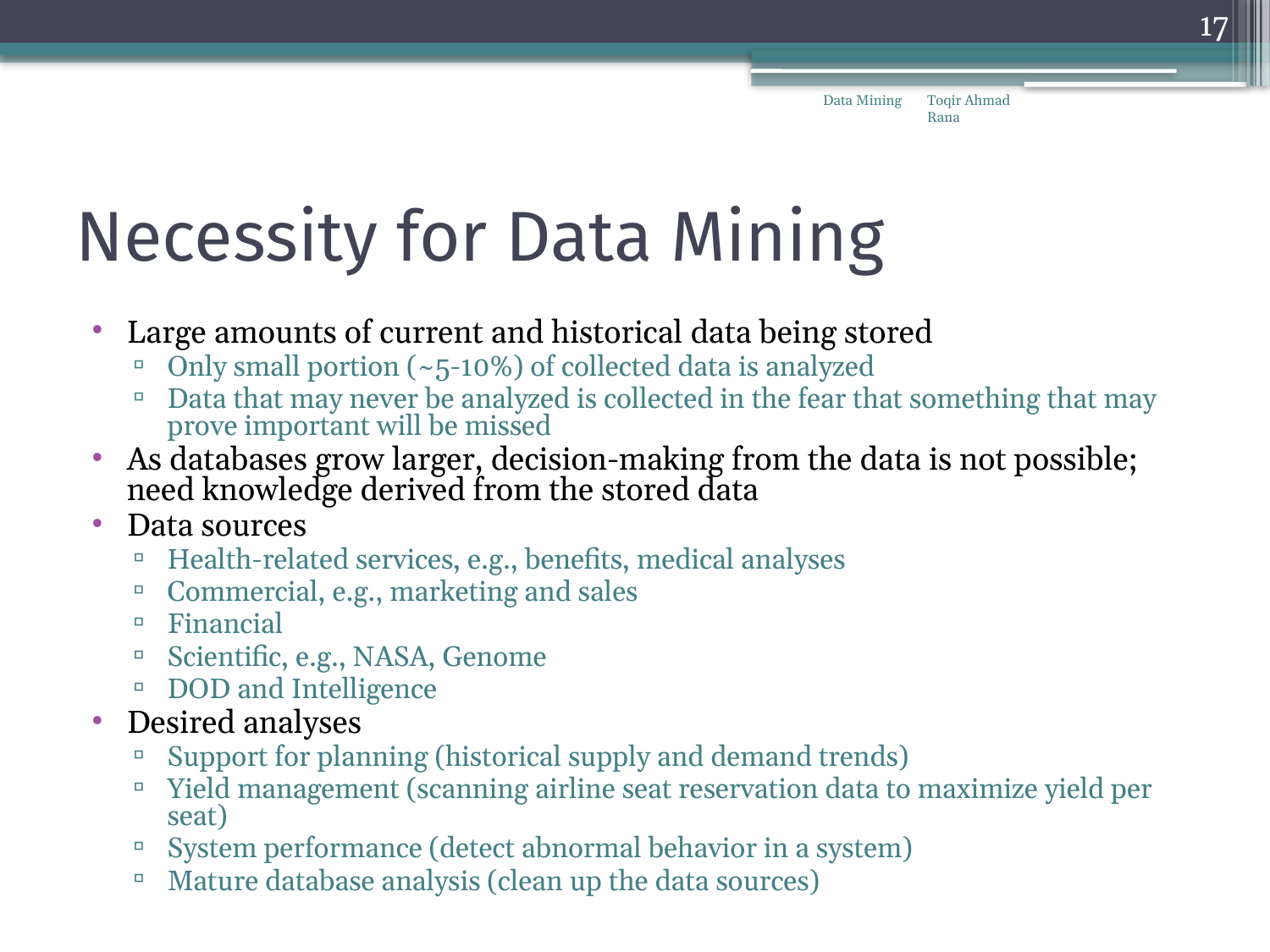

17
Data Mining
Toqir Ahmad Rana
# Necessity for Data Mining
Large amounts of current and historical data being stored
Only small portion (~5-10%) of collected data is analyzed
Data that may never be analyzed is collected in the fear that something that may prove important will be missed
As databases grow larger, decision-making from the data is not possible; need knowledge derived from the stored data
Data sources
Health-related services, e.g., benefits, medical analyses
Commercial, e.g., marketing and sales
Financial
Scientific, e.g., NASA, Genome
DOD and Intelligence
Desired analyses
Support for planning (historical supply and demand trends)
Yield management (scanning airline seat reservation data to maximize yield per seat)
System performance (detect abnormal behavior in a system)
Mature database analysis (clean up the data sources)